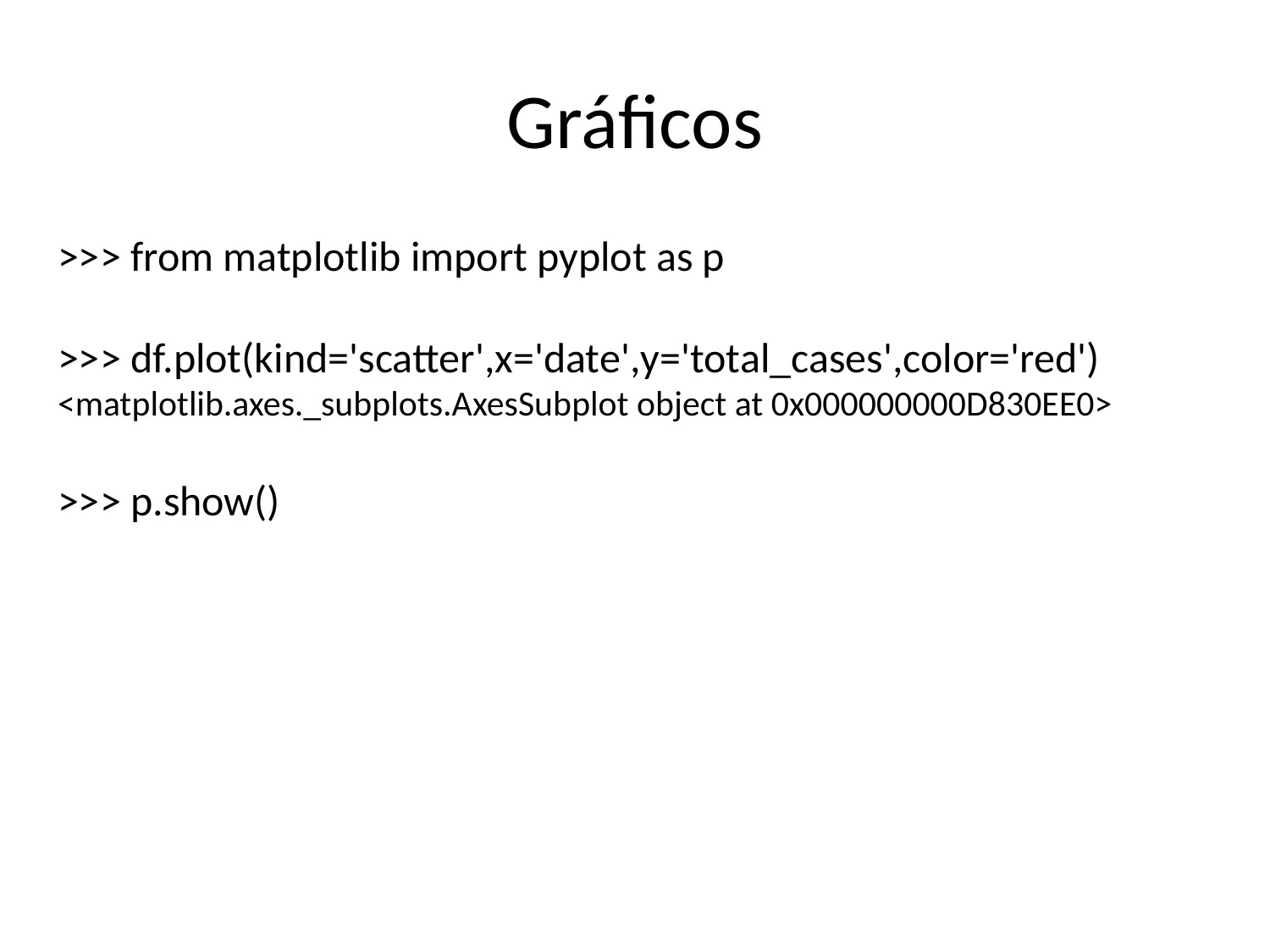

# Gráficos
>>> from matplotlib import pyplot as p

>>> df.plot(kind='scatter',x='date',y='total_cases',color='red')
<matplotlib.axes._subplots.AxesSubplot object at 0x000000000D830EE0>

>>> p.show()